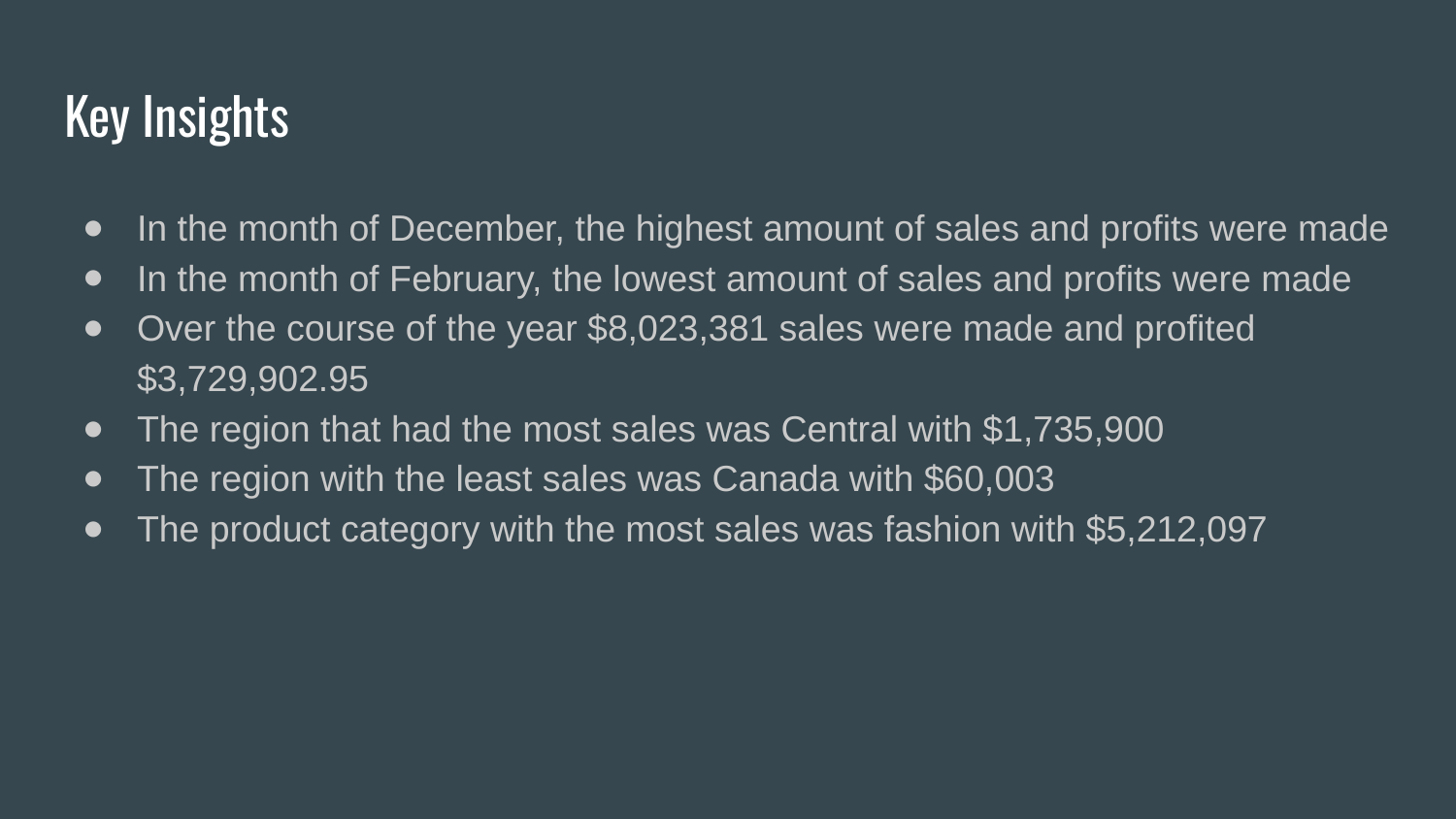

# Key Insights
In the month of December, the highest amount of sales and profits were made
In the month of February, the lowest amount of sales and profits were made
Over the course of the year $8,023,381 sales were made and profited $3,729,902.95
The region that had the most sales was Central with $1,735,900
The region with the least sales was Canada with $60,003
The product category with the most sales was fashion with $5,212,097